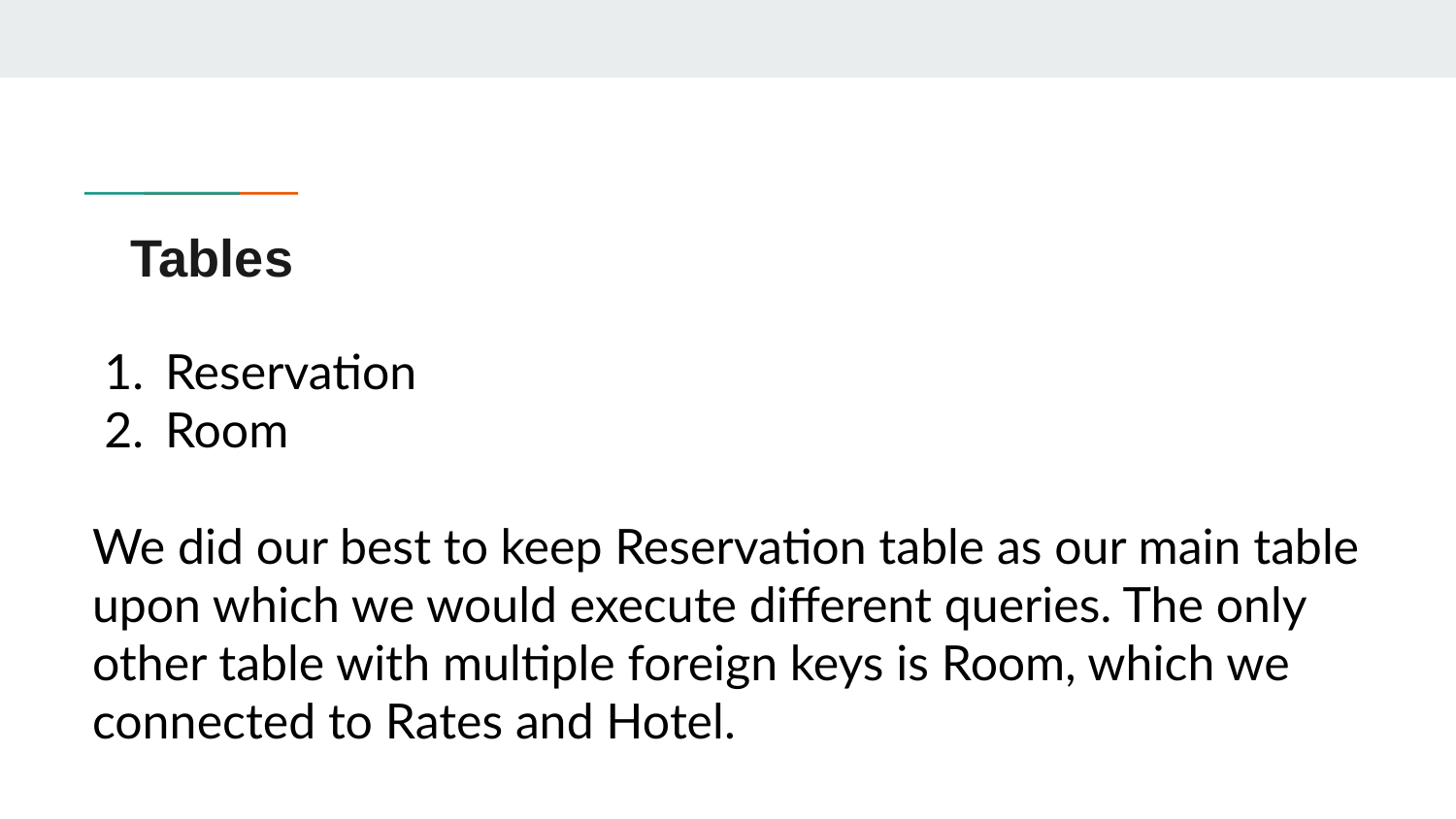

# Tables
Reservation
Room

We did our best to keep Reservation table as our main table upon which we would execute different queries. The only other table with multiple foreign keys is Room, which we connected to Rates and Hotel.